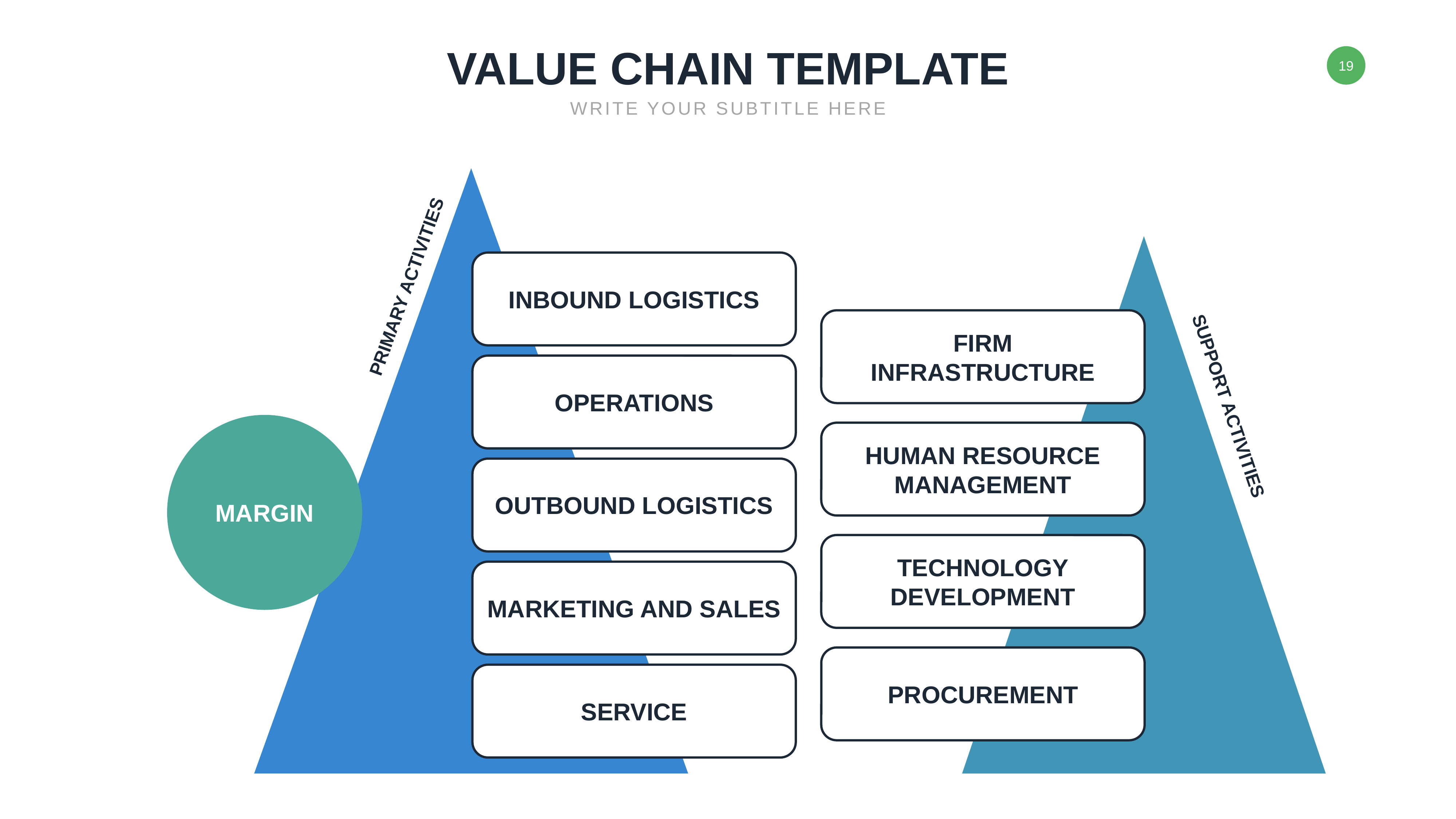

VALUE CHAIN TEMPLATE
WRITE YOUR SUBTITLE HERE

PRIMARY ACTIVITIES
INBOUND LOGISTICS

FIRM
INFRASTRUCTURE

OPERATIONS
SUPPORT ACTIVITIES

HUMAN RESOURCE
MANAGEMENT

OUTBOUND LOGISTICS
MARGIN

TECHNOLOGY
DEVELOPMENT

MARKETING AND SALES

PROCUREMENT
SERVICE